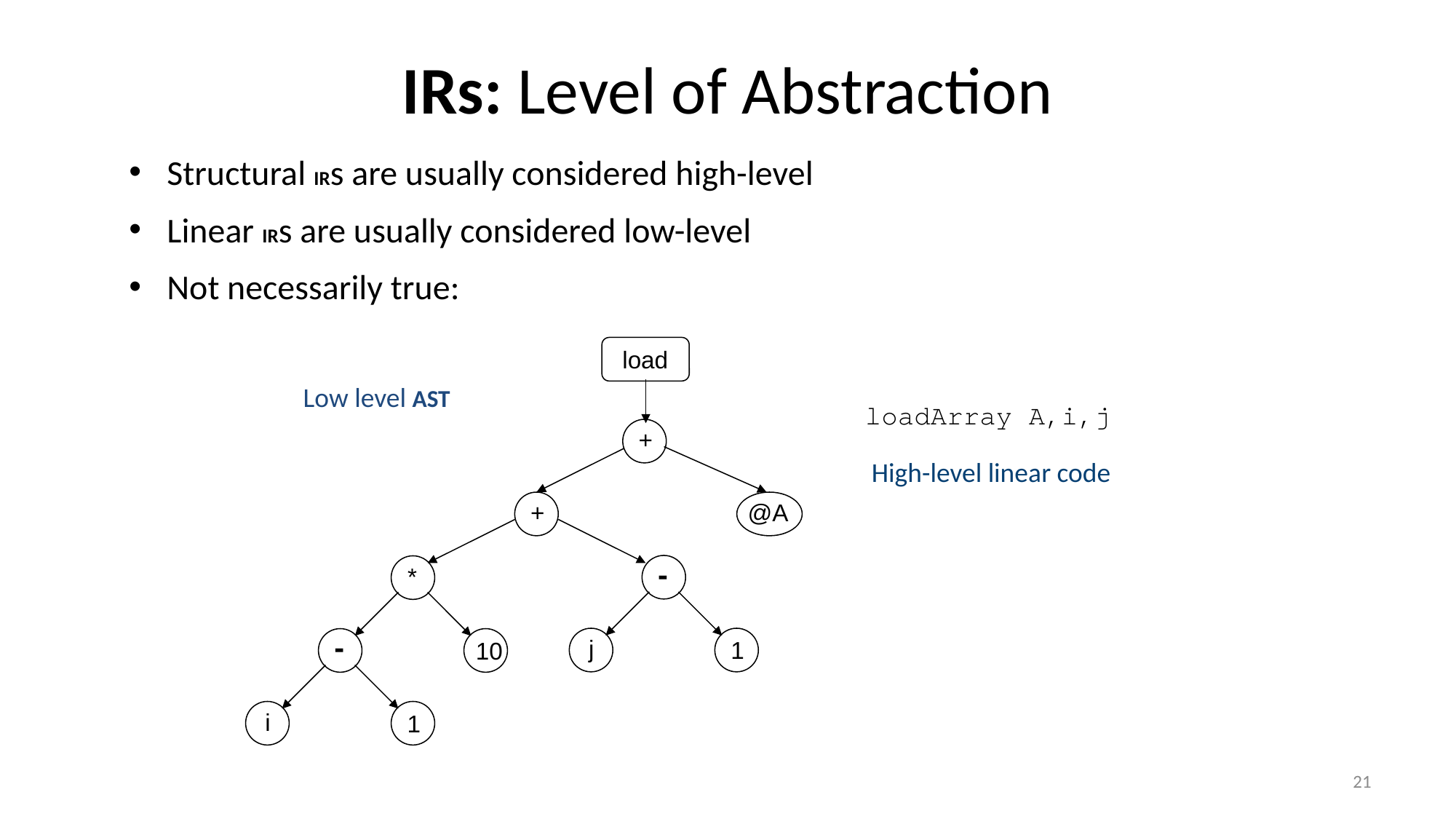

# IRs: Level of Abstraction
Structural IRs are usually considered high-level
Linear IRs are usually considered low-level
Not necessarily true:

load
Low level AST

+

+

@A
-

j

1

*
-

i

1

10
loadArray A,i,j
High-level linear code
21